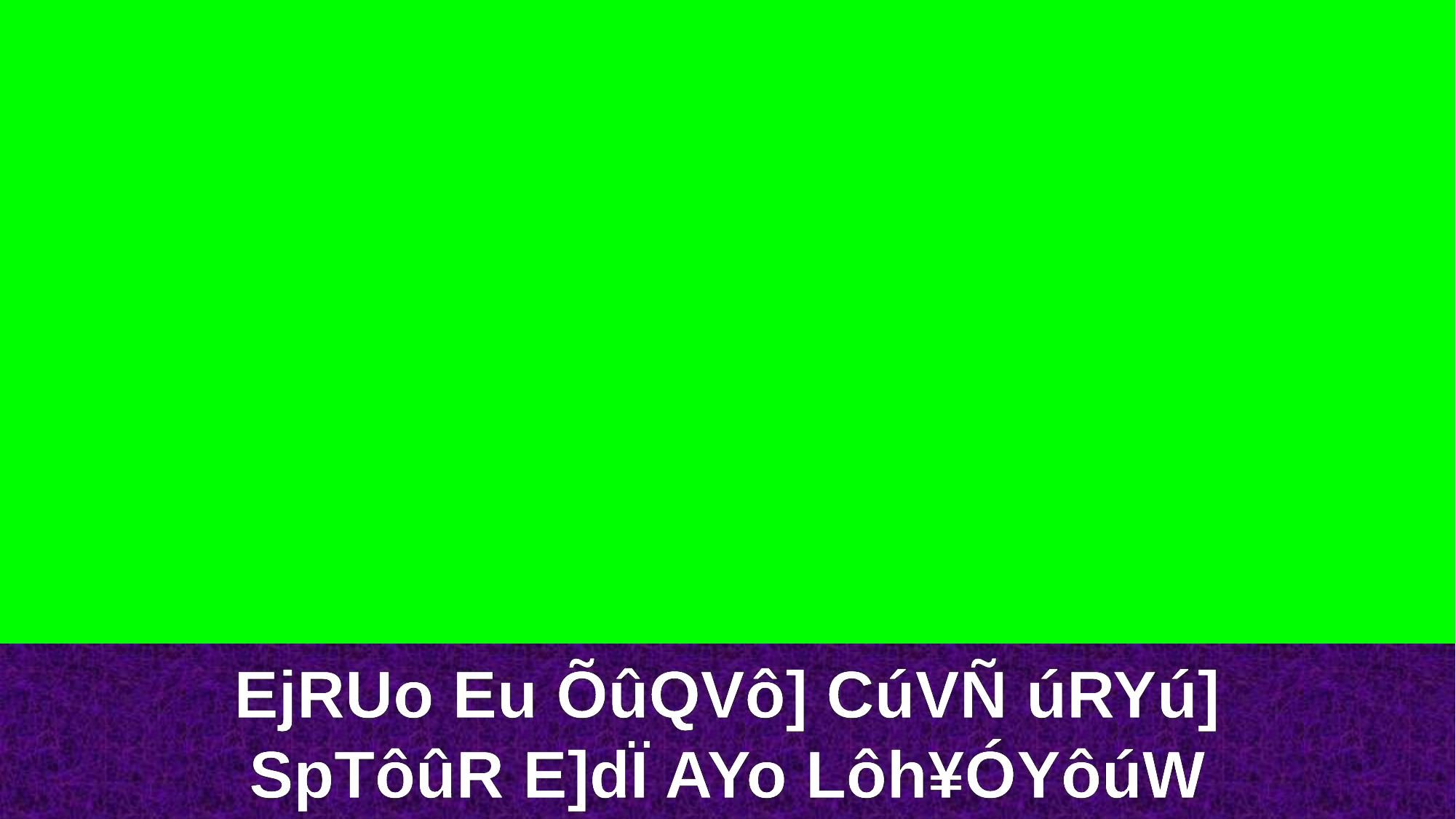

EjRUo Eu ÕûQVô] CúVÑ úRYú]
SpTôûR E]dÏ AYo Lôh¥ÓYôúW